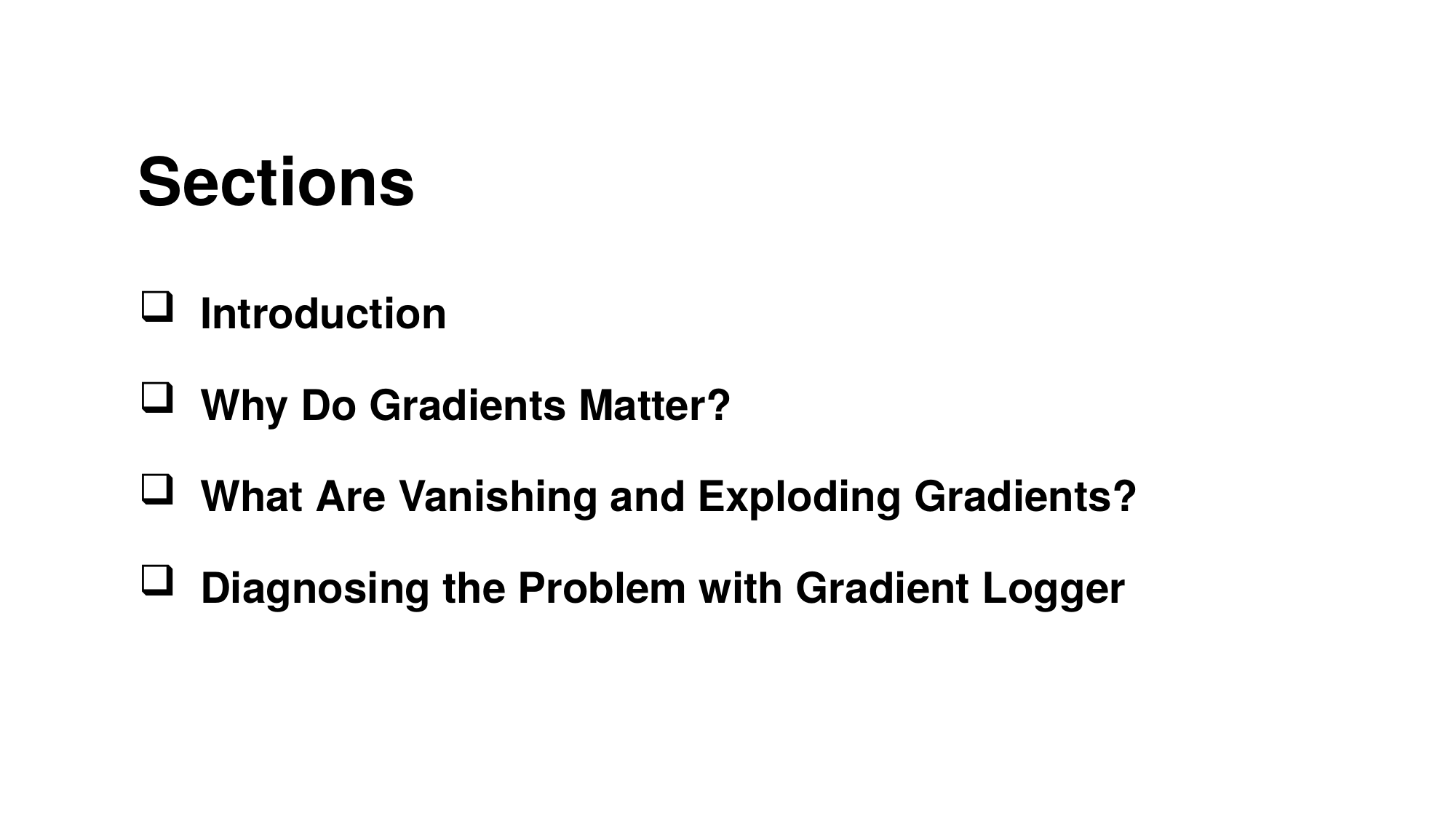

# Sections
Introduction
Why Do Gradients Matter?
What Are Vanishing and Exploding Gradients?
Diagnosing the Problem with Gradient Logger